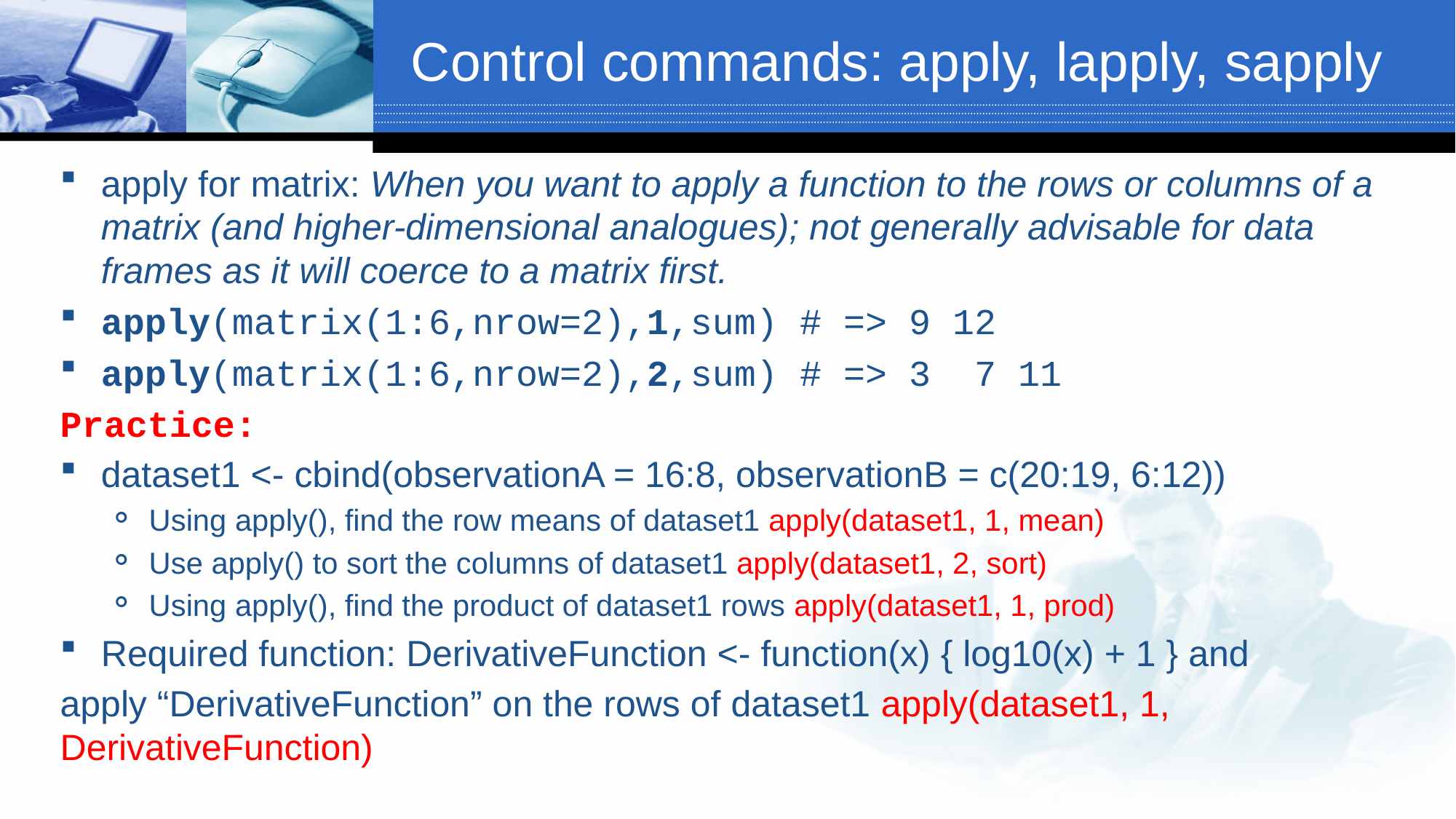

# Control commands: apply, lapply, sapply
apply for matrix: When you want to apply a function to the rows or columns of a matrix (and higher-dimensional analogues); not generally advisable for data frames as it will coerce to a matrix first.
apply(matrix(1:6,nrow=2),1,sum) # => 9 12
apply(matrix(1:6,nrow=2),2,sum) # => 3  7 11
Practice:
dataset1 <- cbind(observationA = 16:8, observationB = c(20:19, 6:12))
Using apply(), find the row means of dataset1 apply(dataset1, 1, mean)
Use apply() to sort the columns of dataset1 apply(dataset1, 2, sort)
Using apply(), find the product of dataset1 rows apply(dataset1, 1, prod)
Required function: DerivativeFunction <- function(x) { log10(x) + 1 } and
apply “DerivativeFunction” on the rows of dataset1 apply(dataset1, 1, DerivativeFunction)